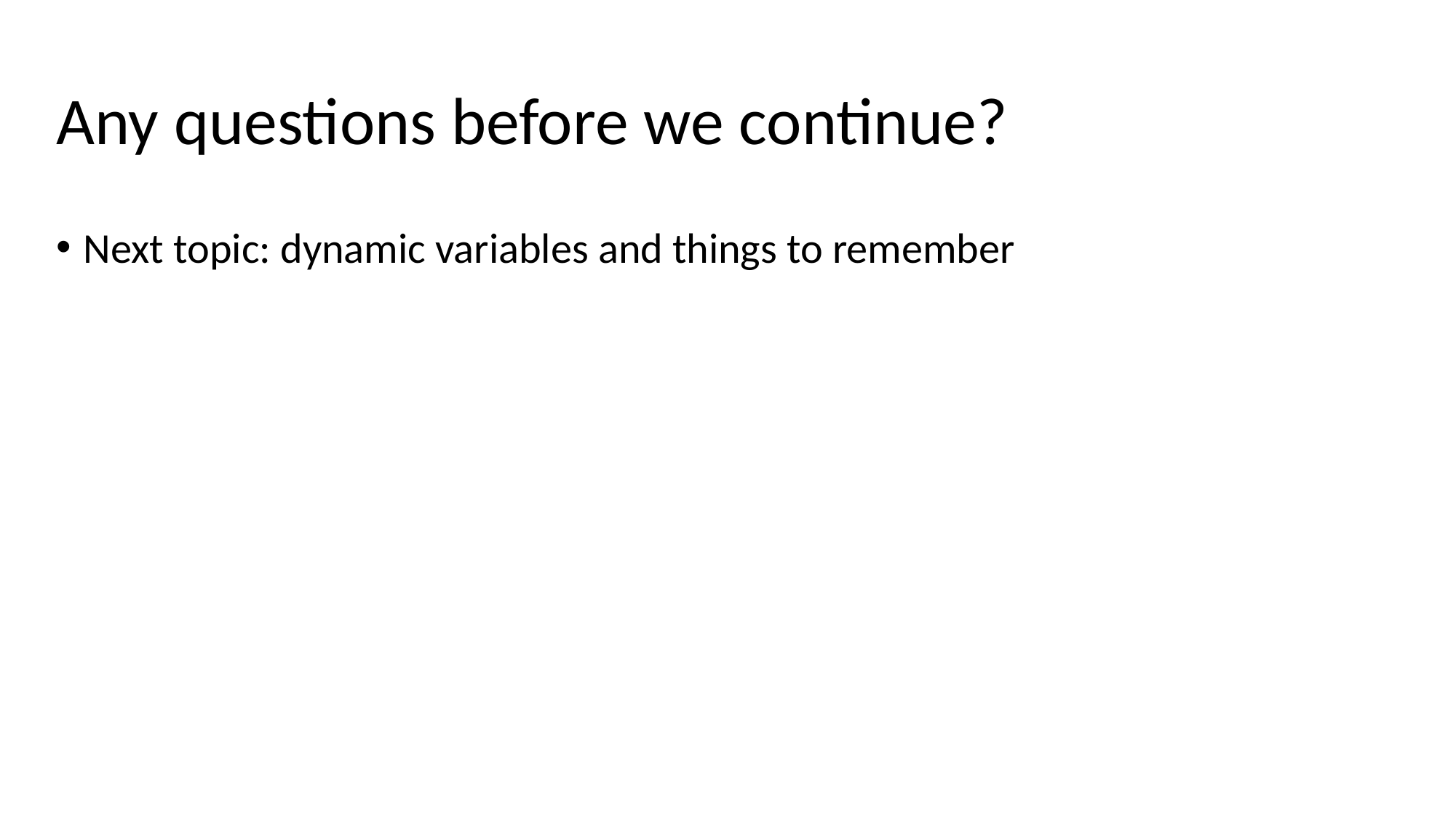

# Any questions before we continue?
Next topic: dynamic variables and things to remember